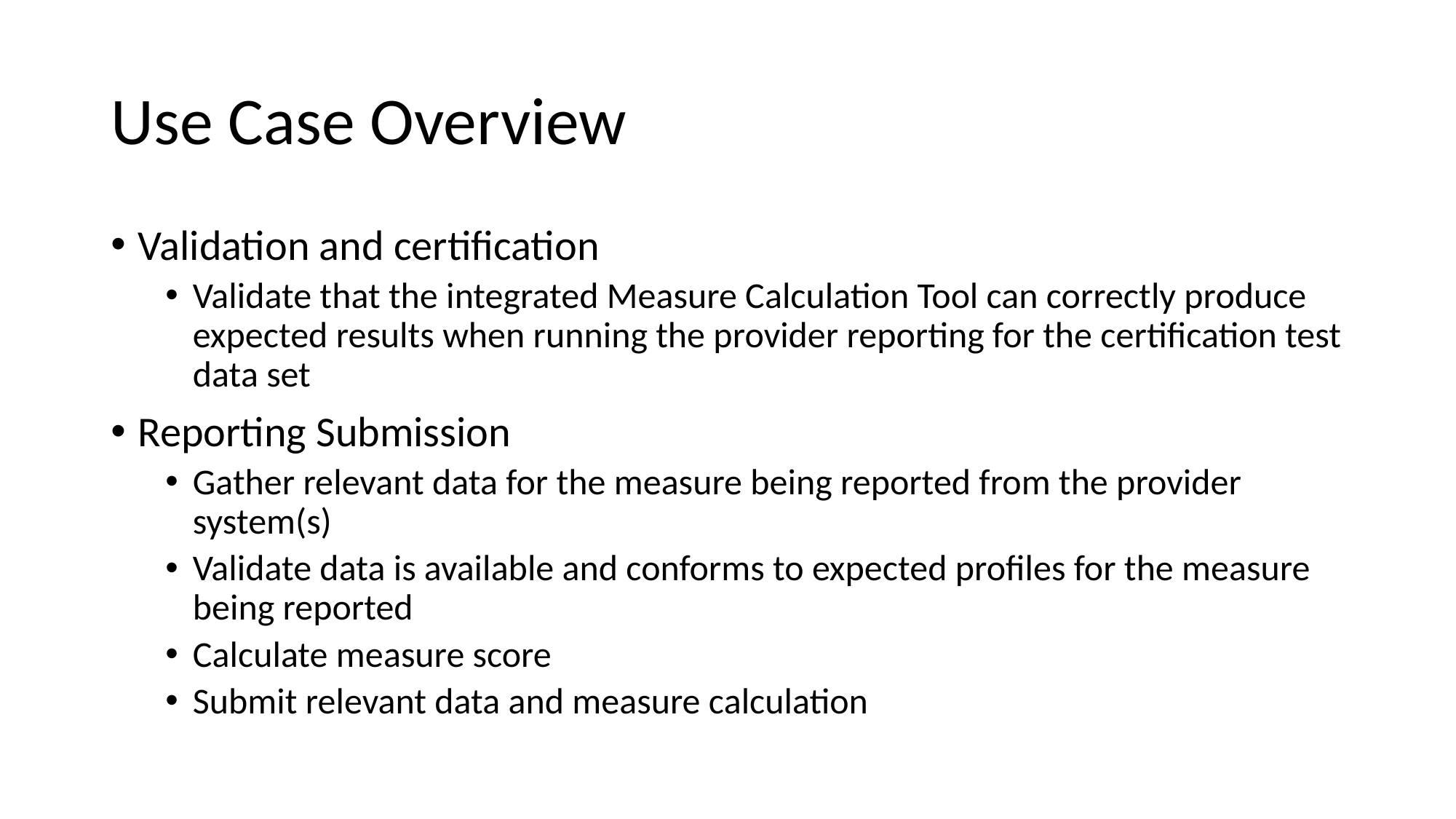

# Use Case Overview
Validation and certification
Validate that the integrated Measure Calculation Tool can correctly produce expected results when running the provider reporting for the certification test data set
Reporting Submission
Gather relevant data for the measure being reported from the provider system(s)
Validate data is available and conforms to expected profiles for the measure being reported
Calculate measure score
Submit relevant data and measure calculation